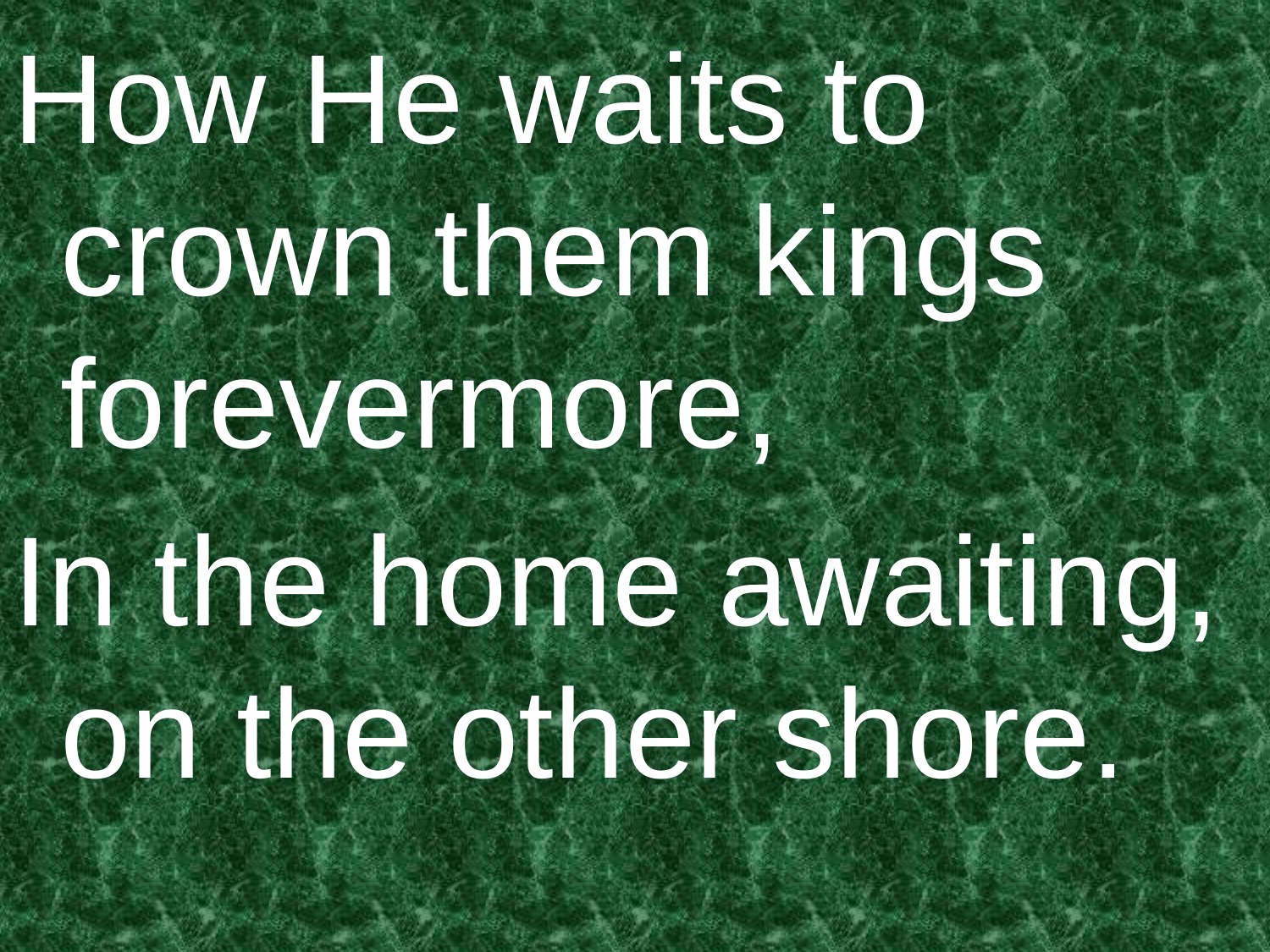

How He waits to crown them kings forevermore,
In the home awaiting, on the other shore.